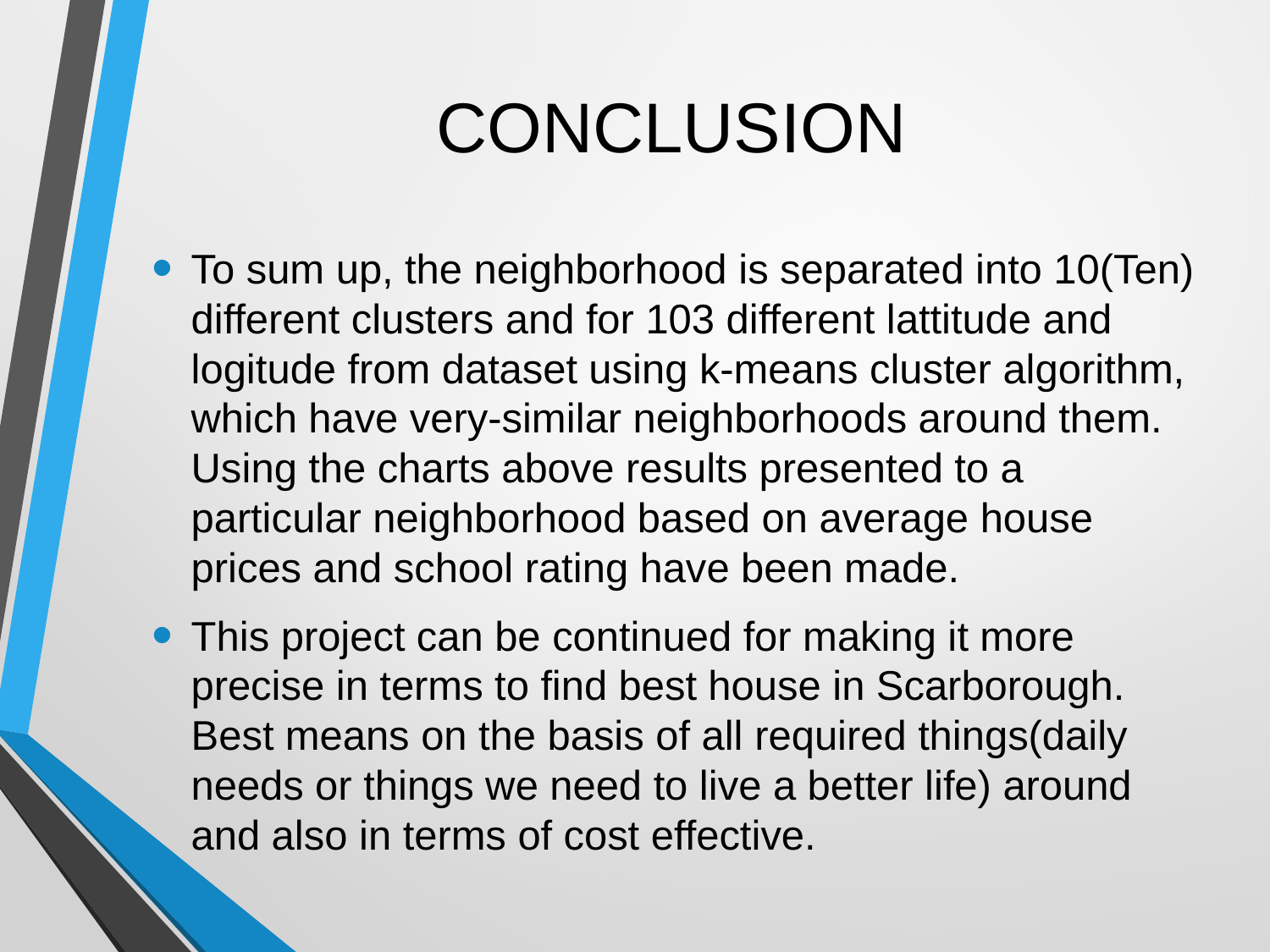

# CONCLUSION
To sum up, the neighborhood is separated into 10(Ten) different clusters and for 103 different lattitude and logitude from dataset using k-means cluster algorithm, which have very-similar neighborhoods around them. Using the charts above results presented to a particular neighborhood based on average house prices and school rating have been made.
This project can be continued for making it more precise in terms to find best house in Scarborough. Best means on the basis of all required things(daily needs or things we need to live a better life) around and also in terms of cost effective.